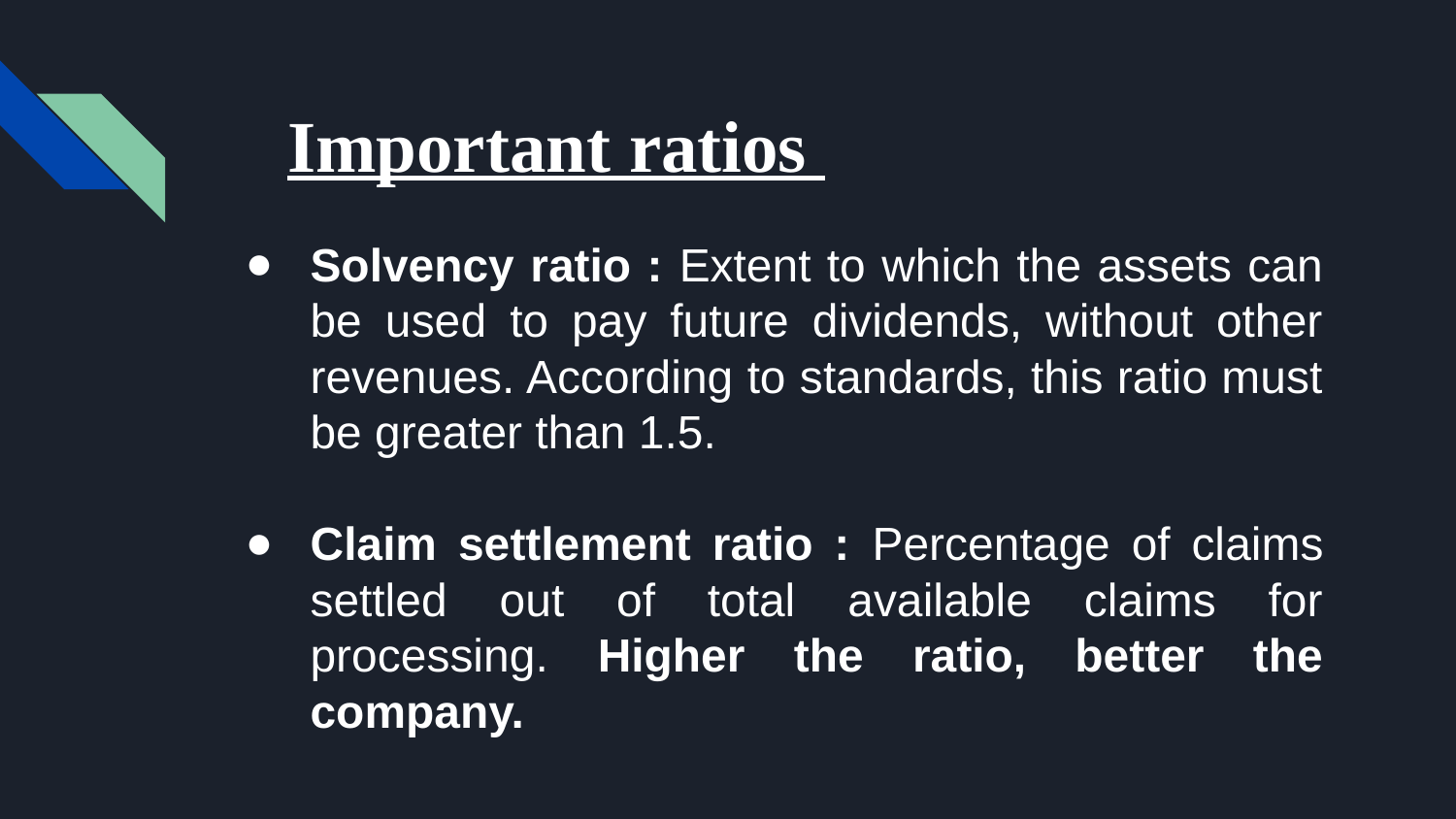

Important ratios
# Solvency ratio : Extent to which the assets can be used to pay future dividends, without other revenues. According to standards, this ratio must be greater than 1.5.

Claim settlement ratio : Percentage of claims settled out of total available claims for processing. Higher the ratio, better the company.